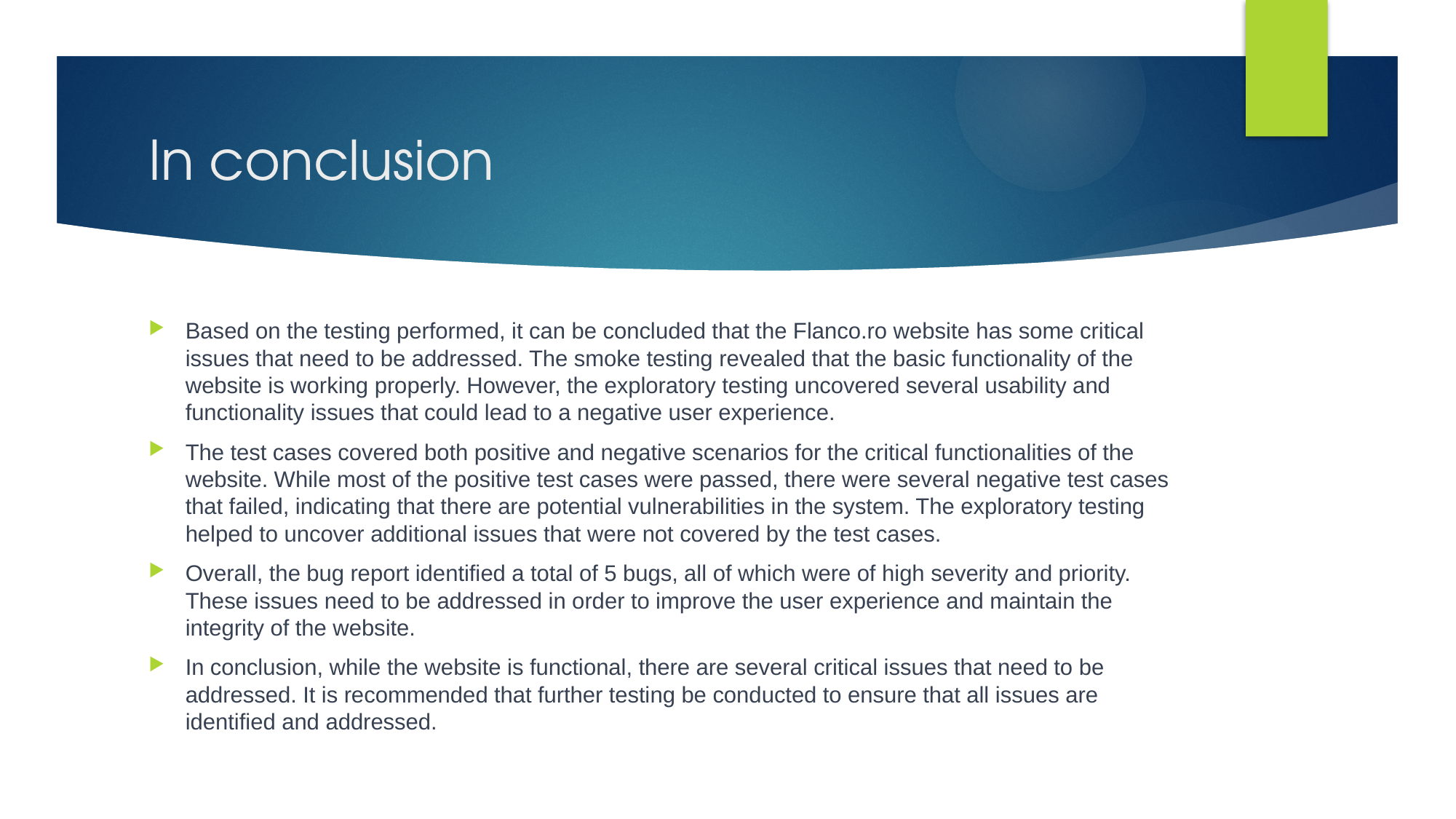

# In conclusion
Based on the testing performed, it can be concluded that the Flanco.ro website has some critical issues that need to be addressed. The smoke testing revealed that the basic functionality of the website is working properly. However, the exploratory testing uncovered several usability and functionality issues that could lead to a negative user experience.
The test cases covered both positive and negative scenarios for the critical functionalities of the website. While most of the positive test cases were passed, there were several negative test cases that failed, indicating that there are potential vulnerabilities in the system. The exploratory testing helped to uncover additional issues that were not covered by the test cases.
Overall, the bug report identified a total of 5 bugs, all of which were of high severity and priority. These issues need to be addressed in order to improve the user experience and maintain the integrity of the website.
In conclusion, while the website is functional, there are several critical issues that need to be addressed. It is recommended that further testing be conducted to ensure that all issues are identified and addressed.